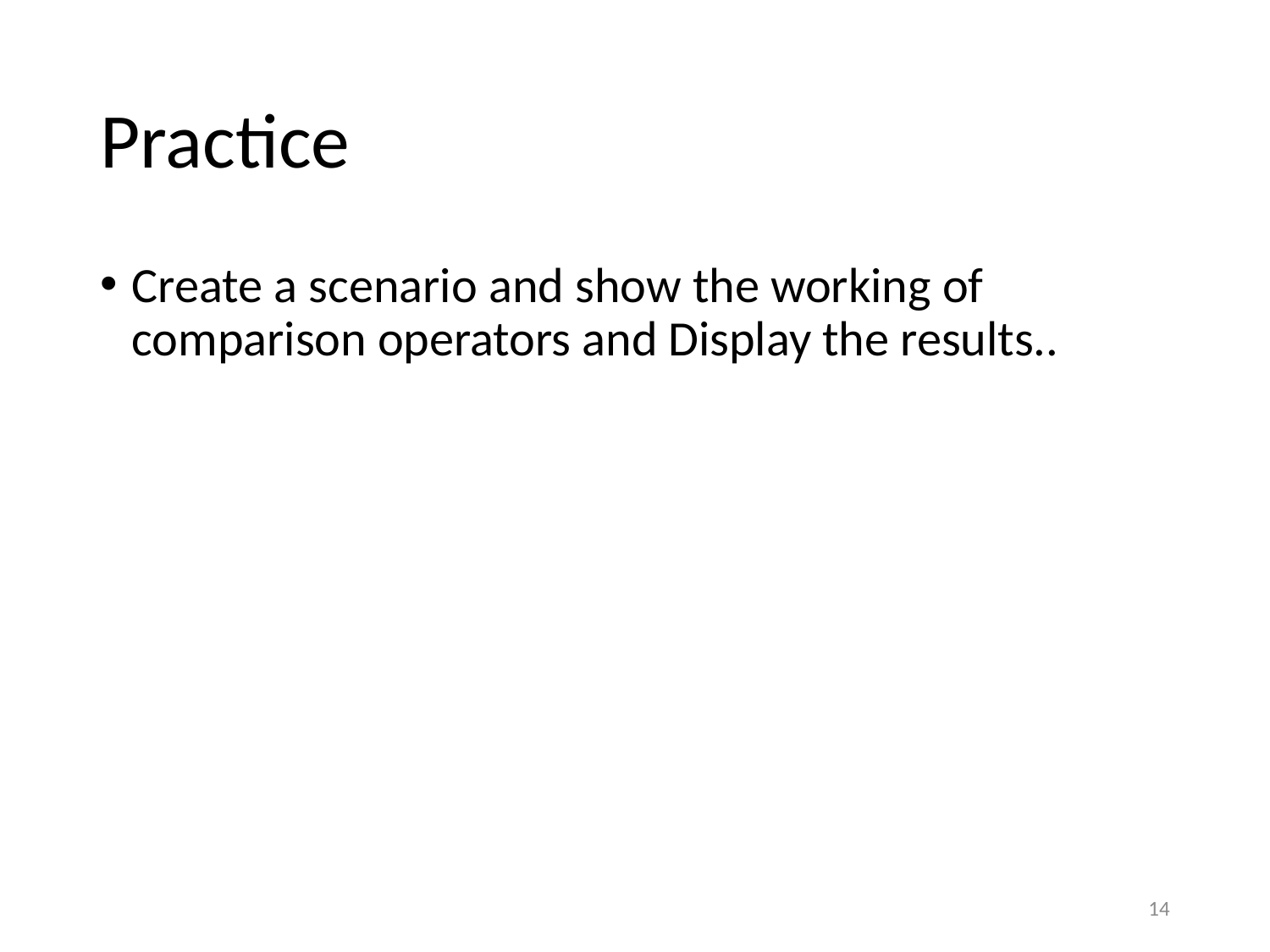

# Practice
Create a scenario and show the working of comparison operators and Display the results..

14